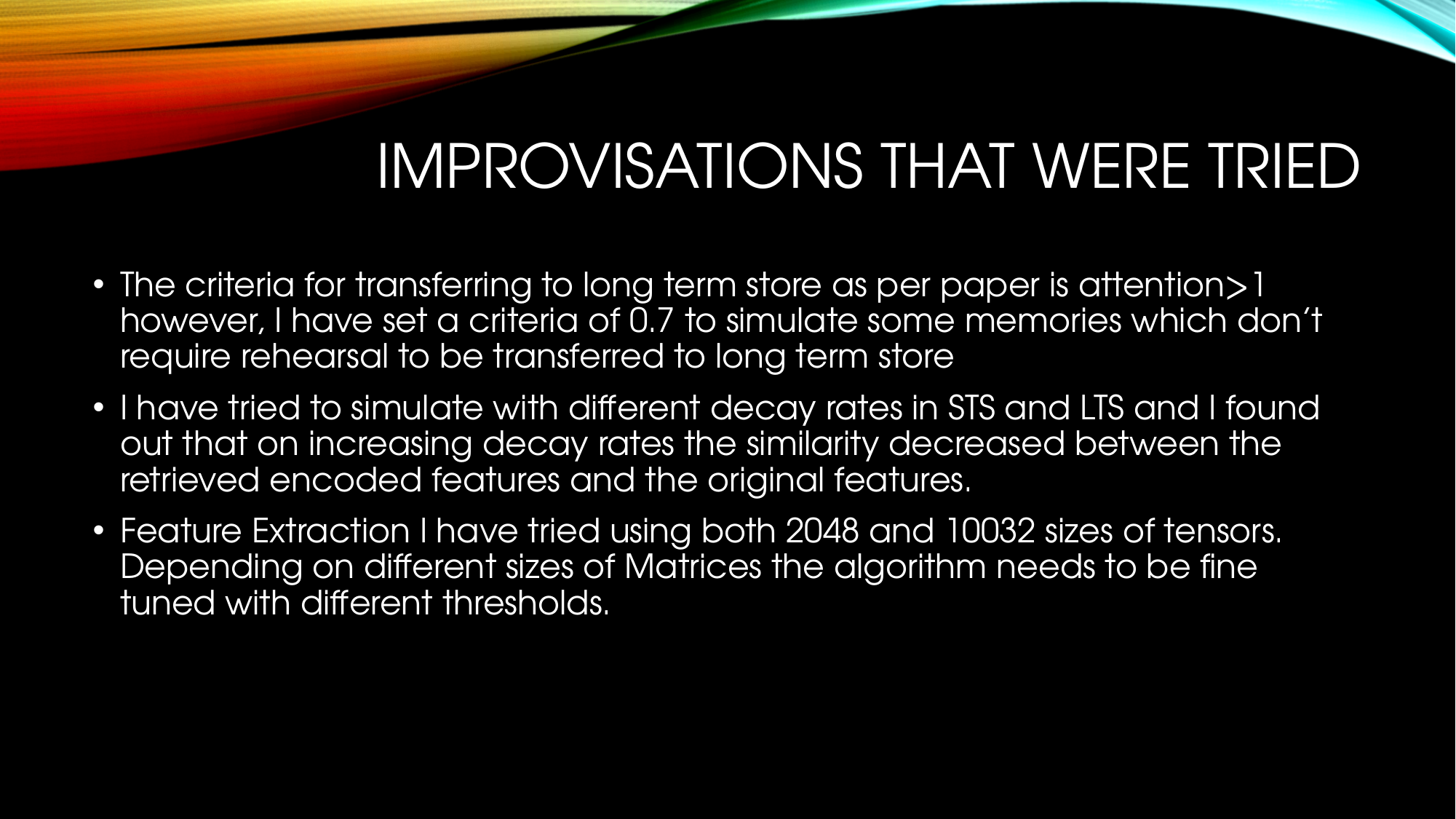

# Improvisations That were Tried
The criteria for transferring to long term store as per paper is attention>1 however, I have set a criteria of 0.7 to simulate some memories which don’t require rehearsal to be transferred to long term store
I have tried to simulate with different decay rates in STS and LTS and I found out that on increasing decay rates the similarity decreased between the retrieved encoded features and the original features.
Feature Extraction I have tried using both 2048 and 10032 sizes of tensors. Depending on different sizes of Matrices the algorithm needs to be fine tuned with different thresholds.